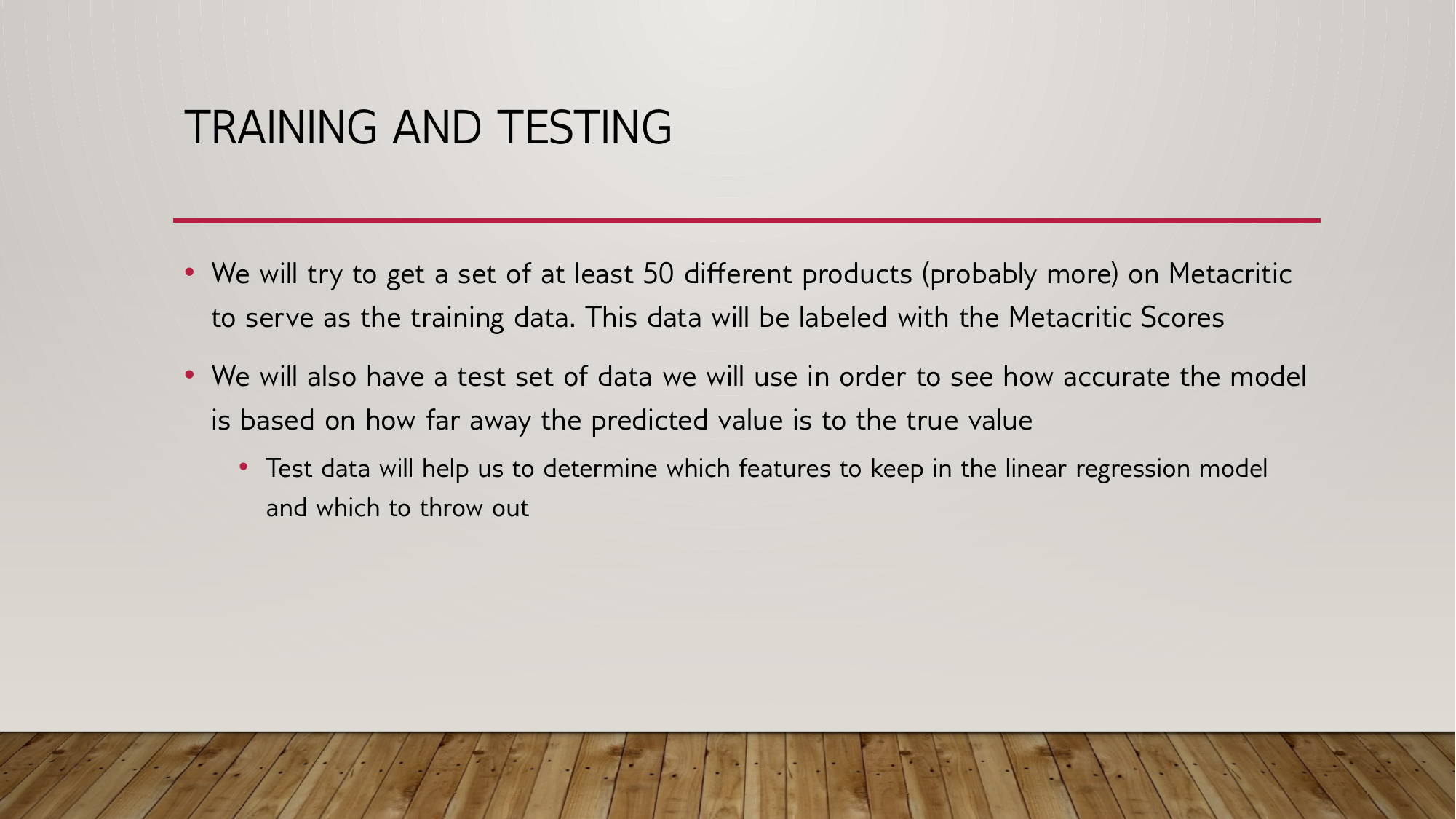

# Training and Testing
We will try to get a set of at least 50 different products (probably more) on Metacritic to serve as the training data. This data will be labeled with the Metacritic Scores
We will also have a test set of data we will use in order to see how accurate the model is based on how far away the predicted value is to the true value
Test data will help us to determine which features to keep in the linear regression model and which to throw out